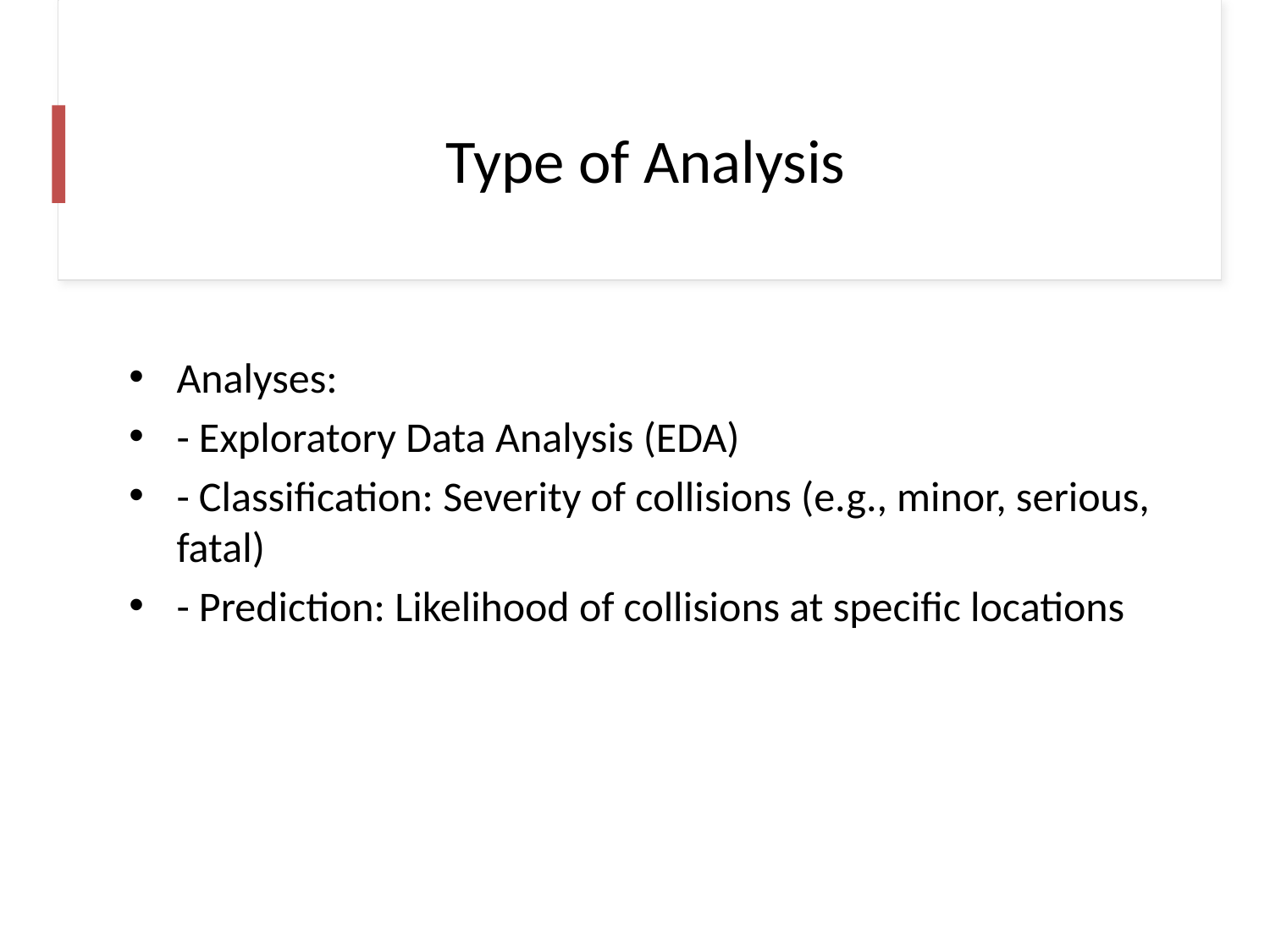

# Type of Analysis

Analyses:
- Exploratory Data Analysis (EDA)
- Classification: Severity of collisions (e.g., minor, serious, fatal)
- Prediction: Likelihood of collisions at specific locations